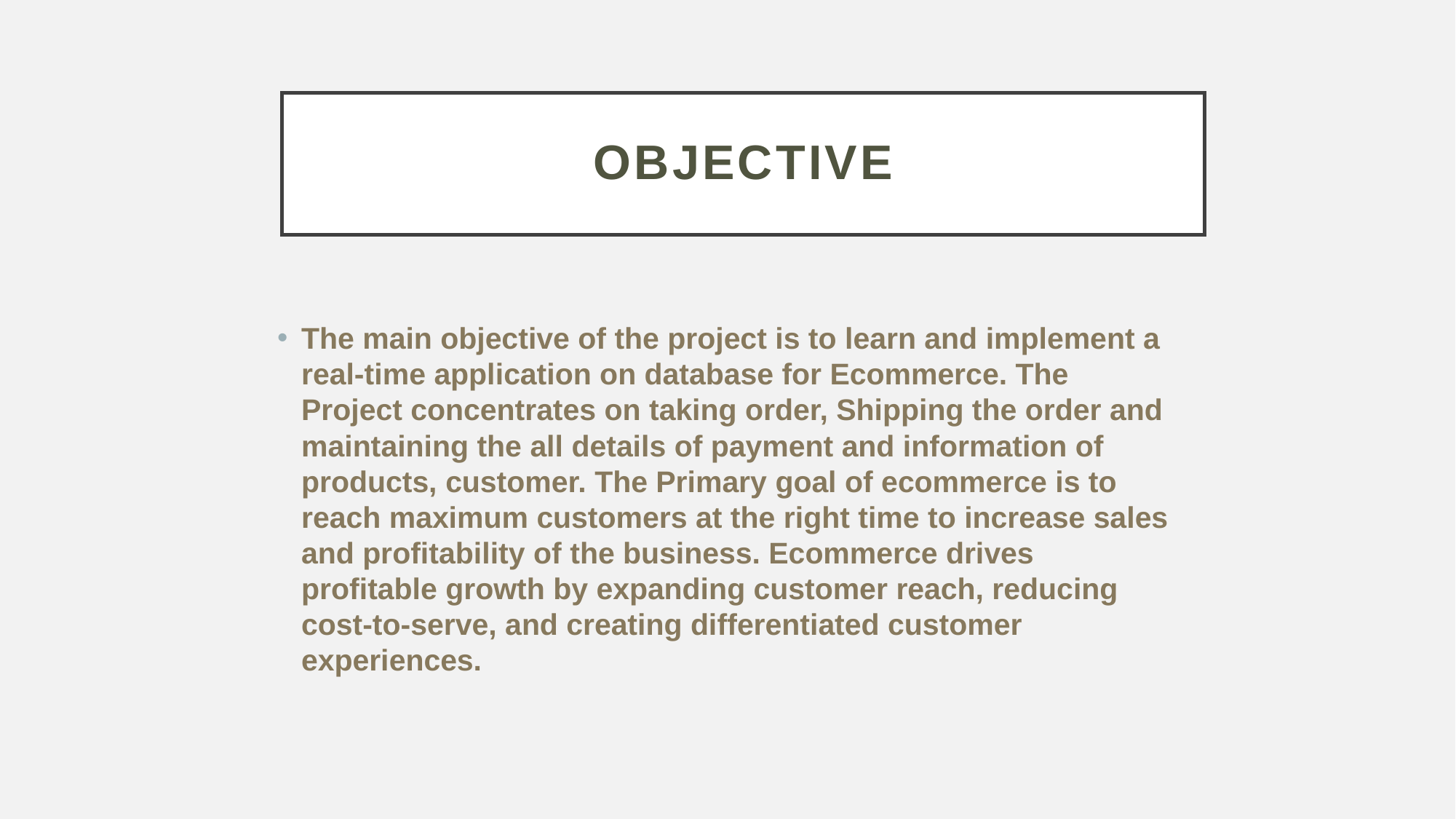

# Objective
The main objective of the project is to learn and implement a real-time application on database for Ecommerce. The Project concentrates on taking order, Shipping the order and maintaining the all details of payment and information of products, customer. The Primary goal of ecommerce is to reach maximum customers at the right time to increase sales and profitability of the business. Ecommerce drives profitable growth by expanding customer reach, reducing cost-to-serve, and creating differentiated customer experiences.